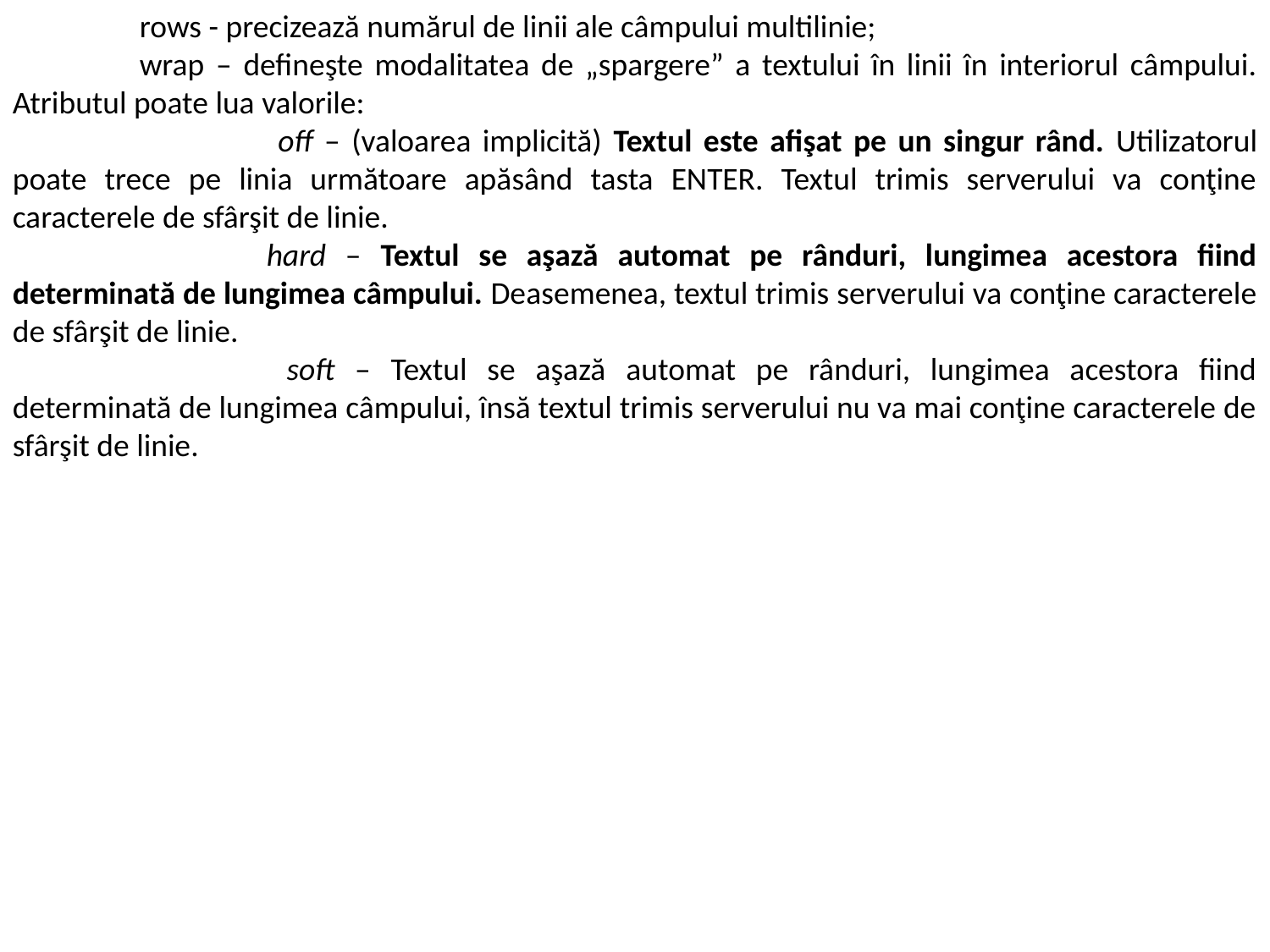

rows - precizează numărul de linii ale câmpului multilinie;
	wrap – defineşte modalitatea de „spargere” a textului în linii în interiorul câmpului. Atributul poate lua valorile:
 		 off – (valoarea implicită) Textul este afişat pe un singur rând. Utilizatorul poate trece pe linia următoare apăsând tasta ENTER. Textul trimis serverului va conţine caracterele de sfârşit de linie.
		hard – Textul se aşază automat pe rânduri, lungimea acestora fiind determinată de lungimea câmpului. Deasemenea, textul trimis serverului va conţine caracterele de sfârşit de linie.
		 soft – Textul se aşază automat pe rânduri, lungimea acestora fiind determinată de lungimea câmpului, însă textul trimis serverului nu va mai conţine caracterele de sfârşit de linie.